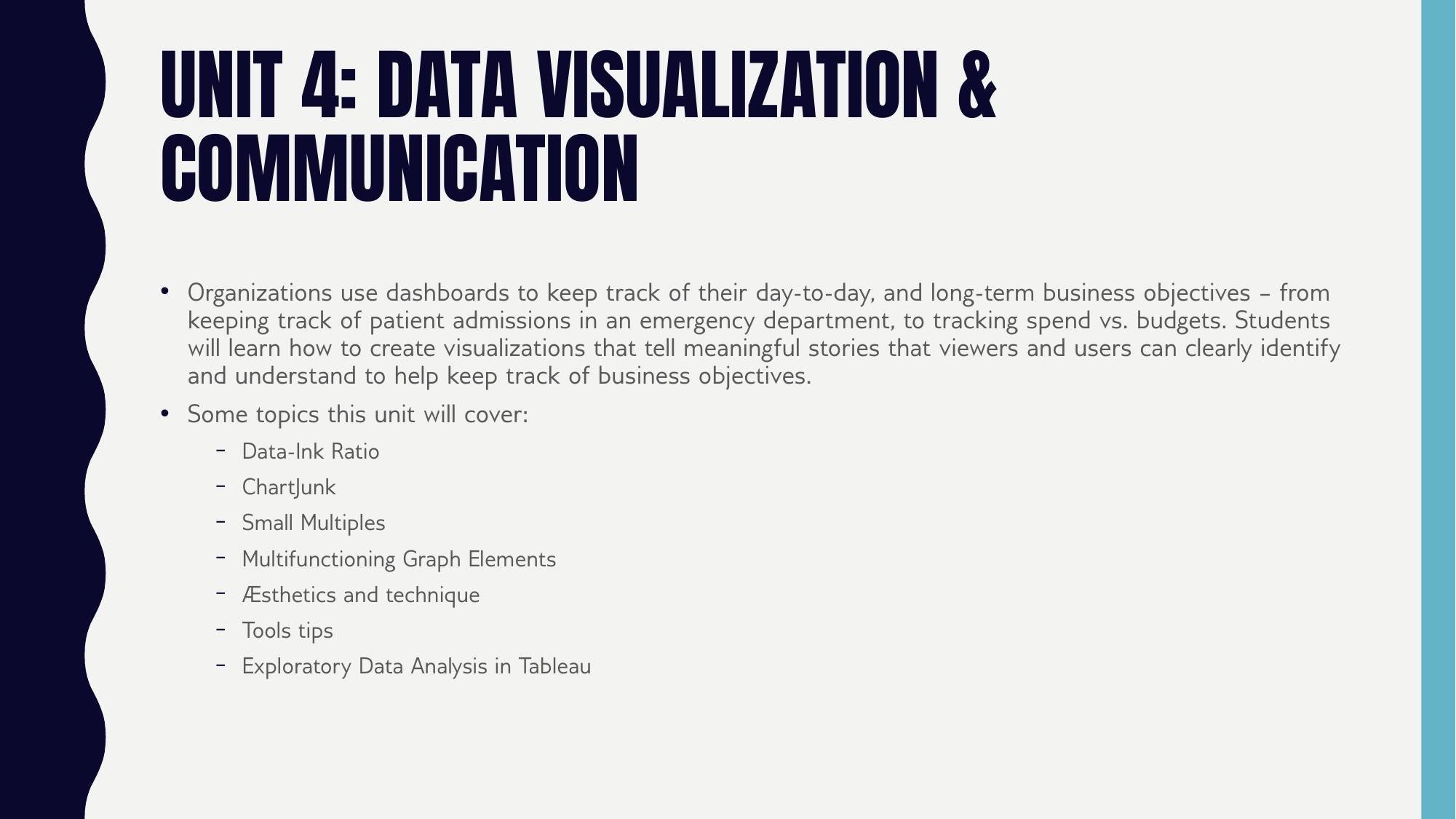

# UNIT 4: DATA VISUALIZATION & COMMUNICATION
Organizations use dashboards to keep track of their day-to-day, and long-term business objectives – from keeping track of patient admissions in an emergency department, to tracking spend vs. budgets. Students will learn how to create visualizations that tell meaningful stories that viewers and users can clearly identify and understand to help keep track of business objectives.
Some topics this unit will cover:
Data-Ink Ratio
ChartJunk
Small Multiples
Multifunctioning Graph Elements
Aesthetics and technique
Tools tips
Exploratory Data Analysis in Tableau